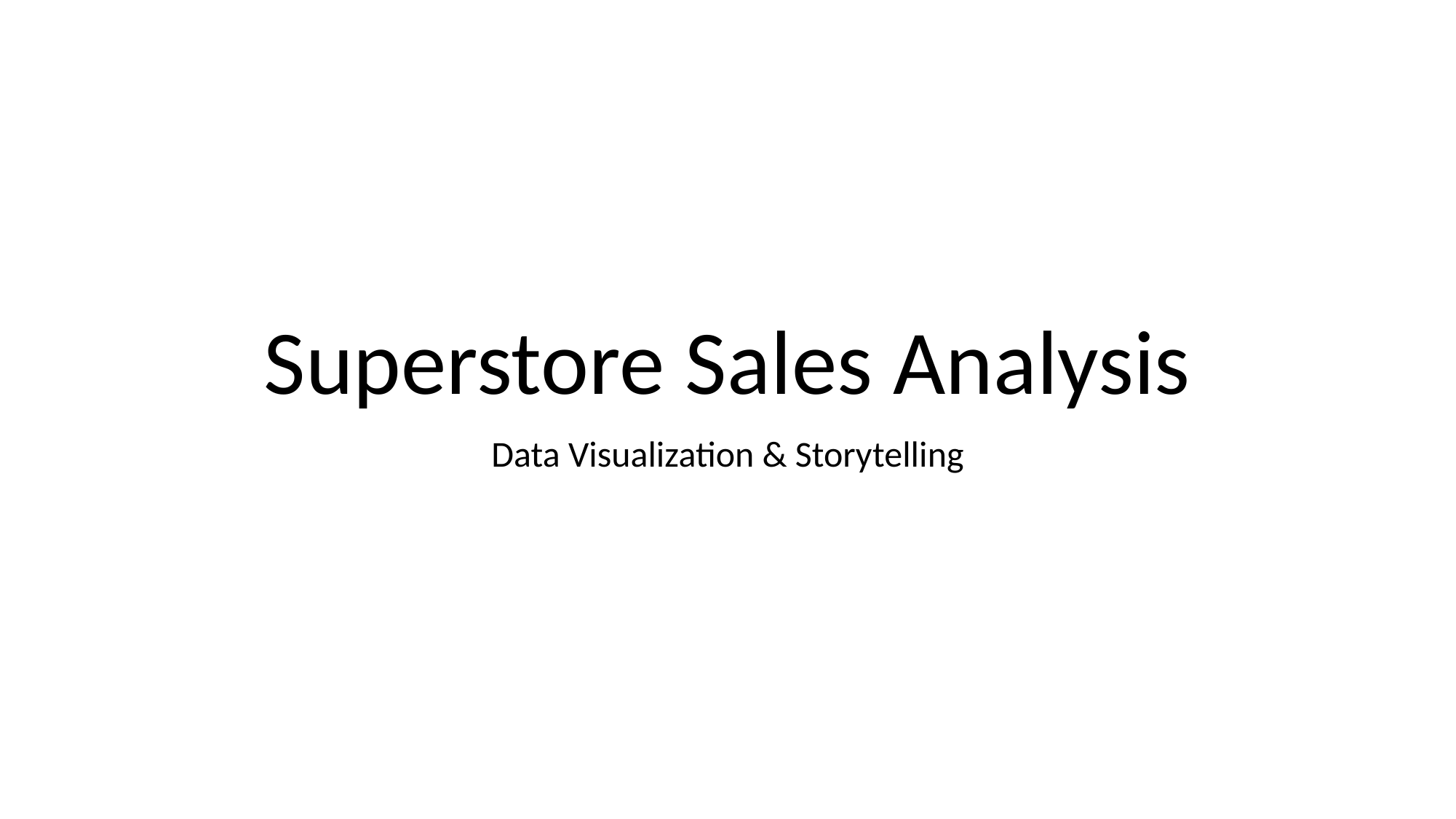

# Superstore Sales Analysis
Data Visualization & Storytelling